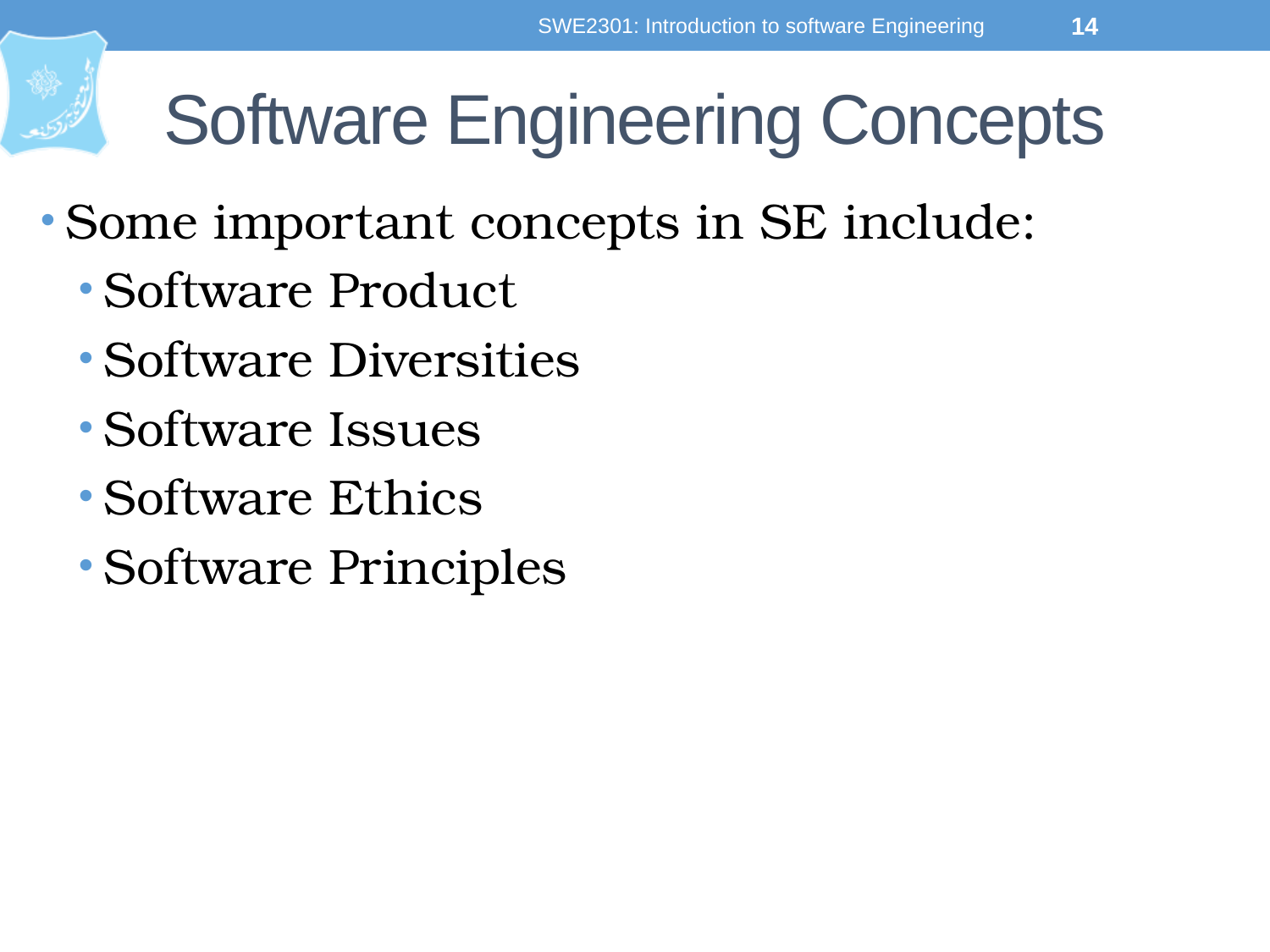

SWE2301: Introduction to software Engineering
14
# Software Engineering Concepts
Some important concepts in SE include:
Software Product
Software Diversities
Software Issues
Software Ethics
Software Principles